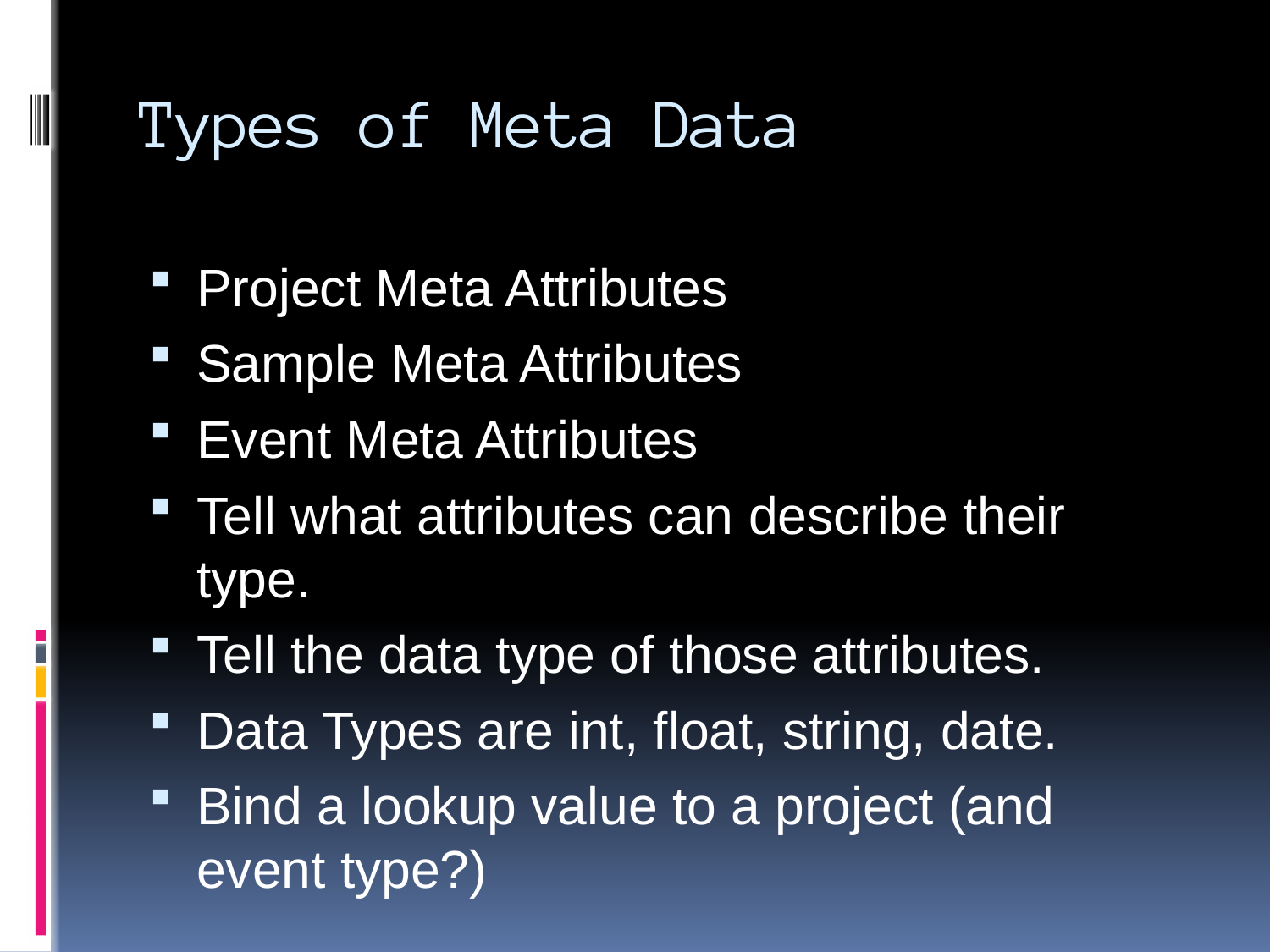

# Types of Meta Data
Project Meta Attributes
Sample Meta Attributes
Event Meta Attributes
Tell what attributes can describe their type.
Tell the data type of those attributes.
Data Types are int, float, string, date.
Bind a lookup value to a project (and event type?)